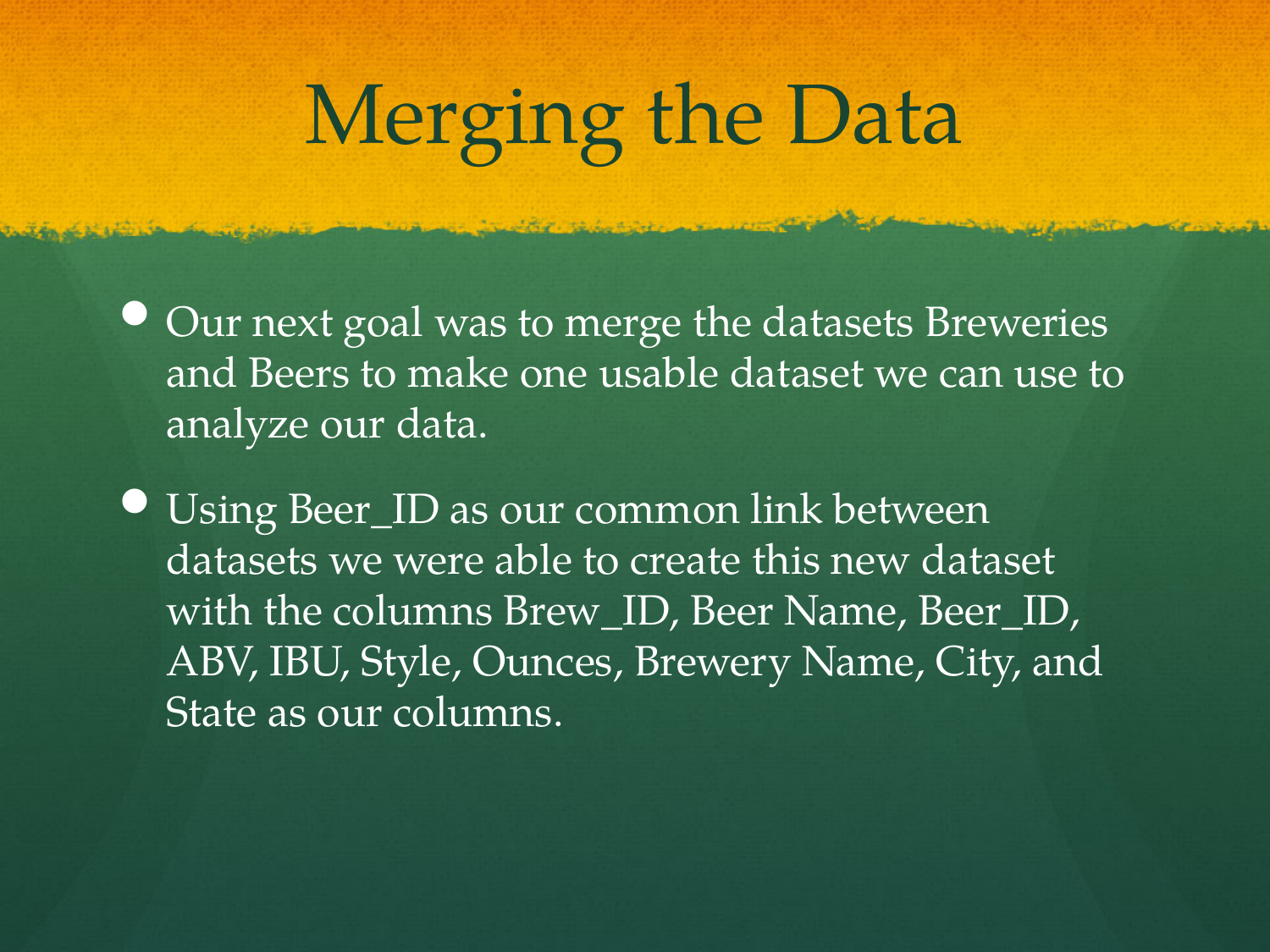

# Merging the Data
Our next goal was to merge the datasets Breweries and Beers to make one usable dataset we can use to analyze our data.
Using Beer_ID as our common link between datasets we were able to create this new dataset with the columns Brew_ID, Beer Name, Beer_ID, ABV, IBU, Style, Ounces, Brewery Name, City, and State as our columns.